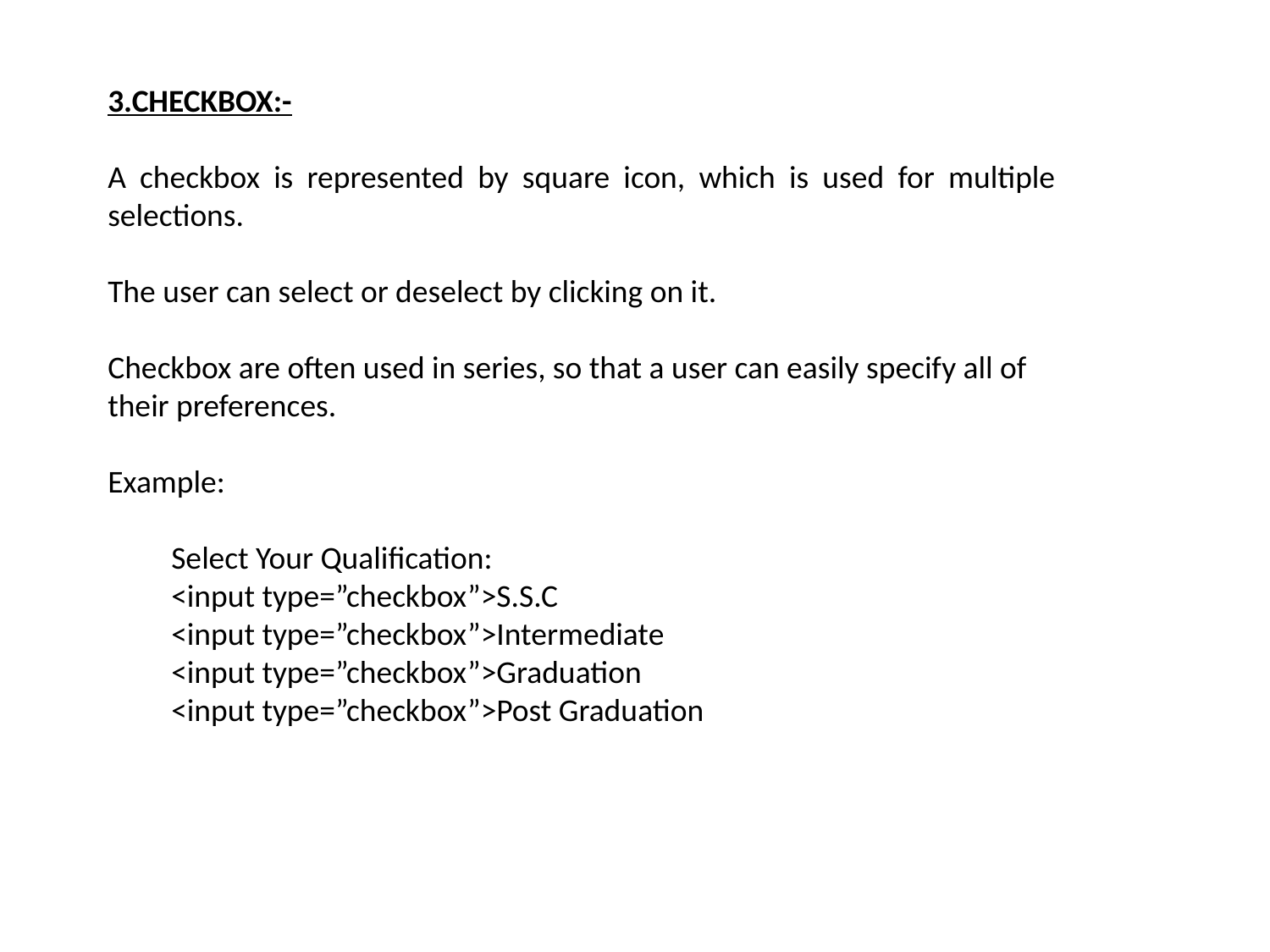

3.CHECKBOX:-

A checkbox is represented by square icon, which is used for multiple selections.

The user can select or deselect by clicking on it.

Checkbox are often used in series, so that a user can easily specify all of their preferences.

Example:

Select Your Qualification:
<input type=”checkbox”>S.S.C
<input type=”checkbox”>Intermediate
<input type=”checkbox”>Graduation
<input type=”checkbox”>Post Graduation